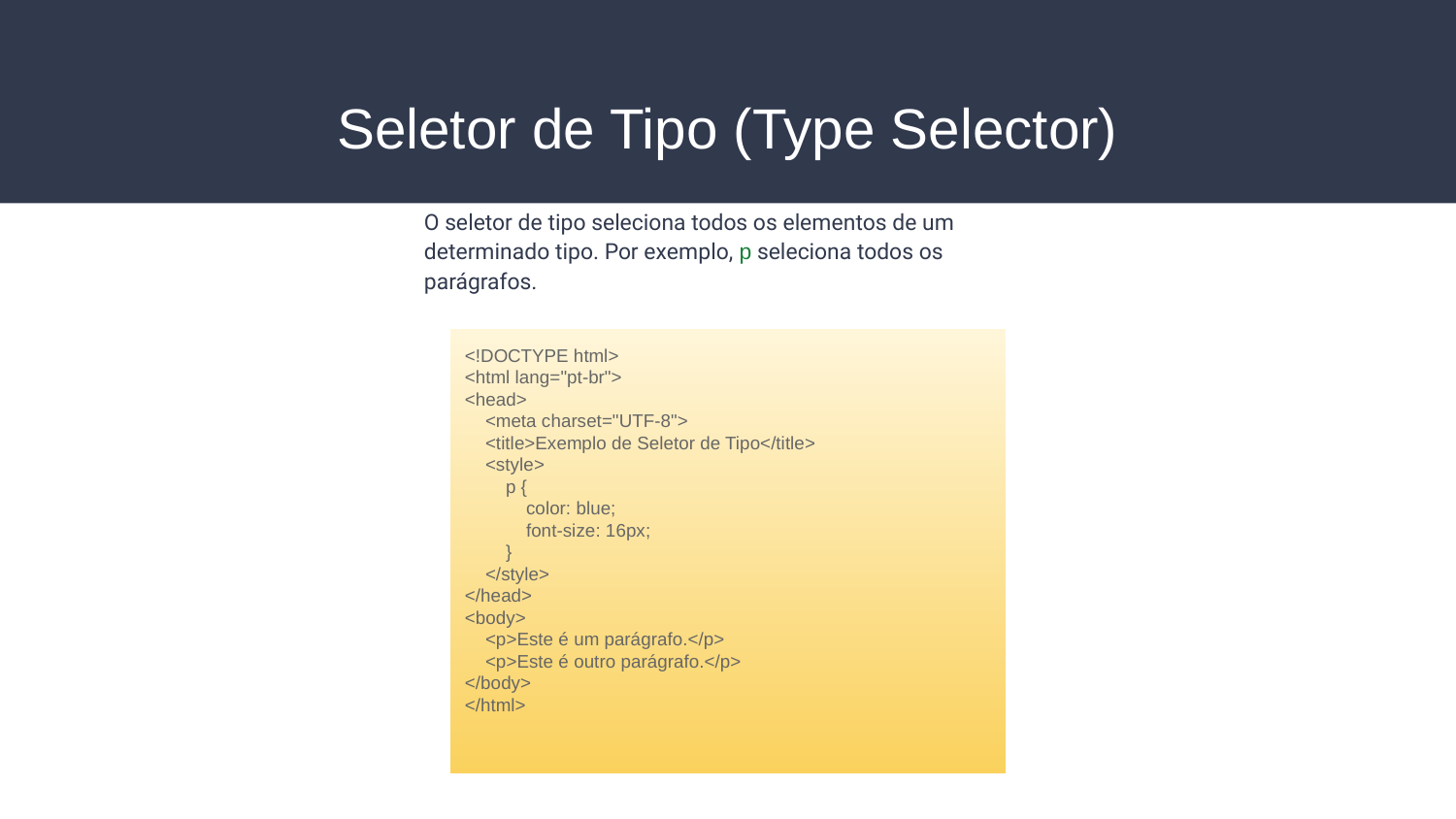

# Seletor de Tipo (Type Selector)
O seletor de tipo seleciona todos os elementos de um determinado tipo. Por exemplo, p seleciona todos os parágrafos.

<!DOCTYPE html>
<html lang="pt-br">
<head>
    <meta charset="UTF-8">
    <title>Exemplo de Seletor de Tipo</title>
    <style>
        p {
            color: blue;
            font-size: 16px;
        }
    </style>
</head>
<body>
    <p>Este é um parágrafo.</p>
    <p>Este é outro parágrafo.</p>
</body>
</html>